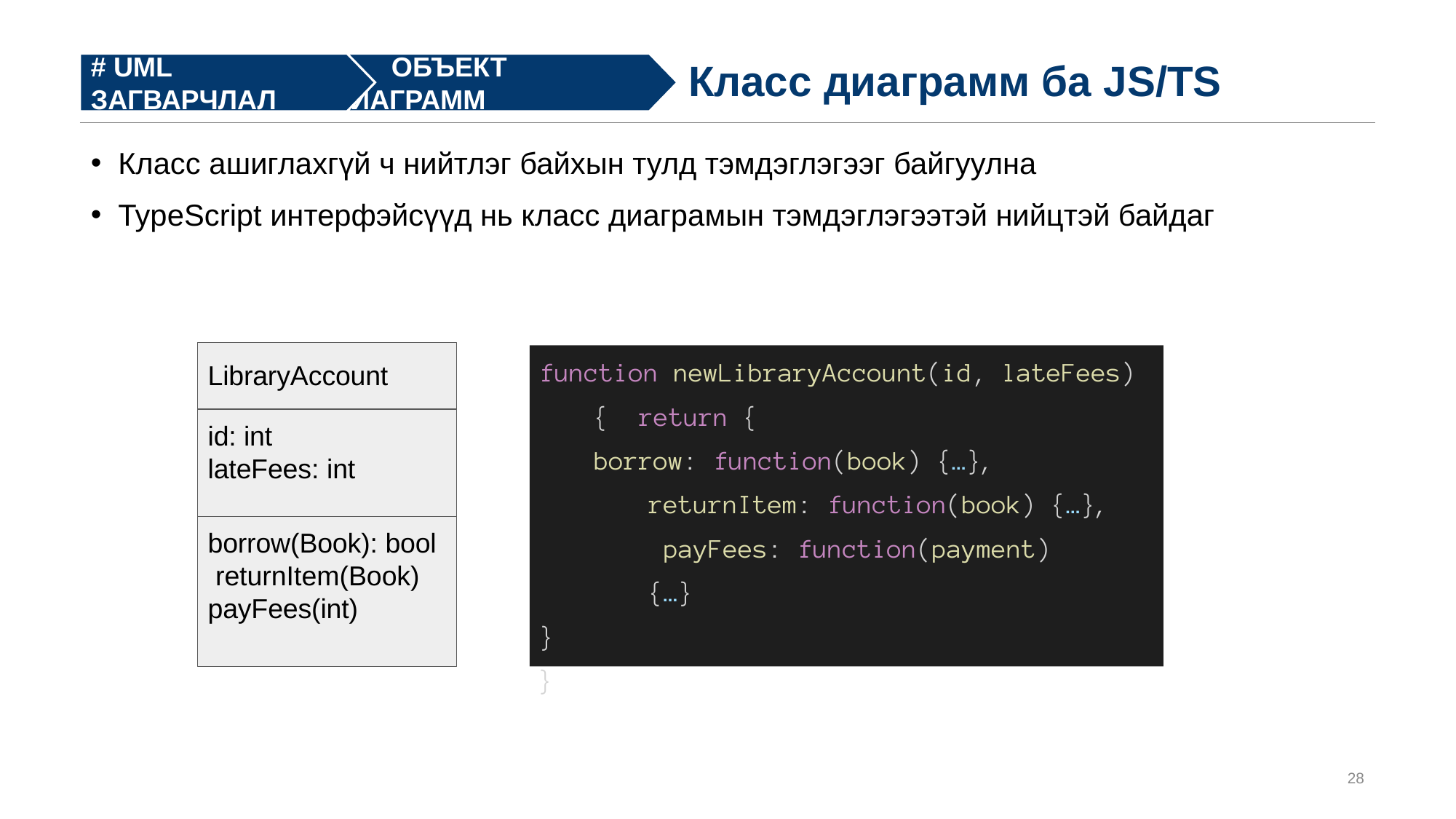

Класс диаграмм ба JS/TS
# UML ЗАГВАРЧЛАЛ
#      ОБЪЕКТ ДИАГРАММ
Класс ашиглахгүй ч нийтлэг байхын тулд тэмдэглэгээг байгуулна
TypeScript интерфэйсүүд нь класс диаграмын тэмдэглэгээтэй нийцтэй байдаг
function newLibraryAccount(id, lateFees) {  return {
borrow: function(book) {…},  returnItem: function(book) {…},  payFees: function(payment) {…}
}
}
LibraryAccount

id: int  lateFees: int

borrow(Book): bool  returnItem(Book)  payFees(int)
28